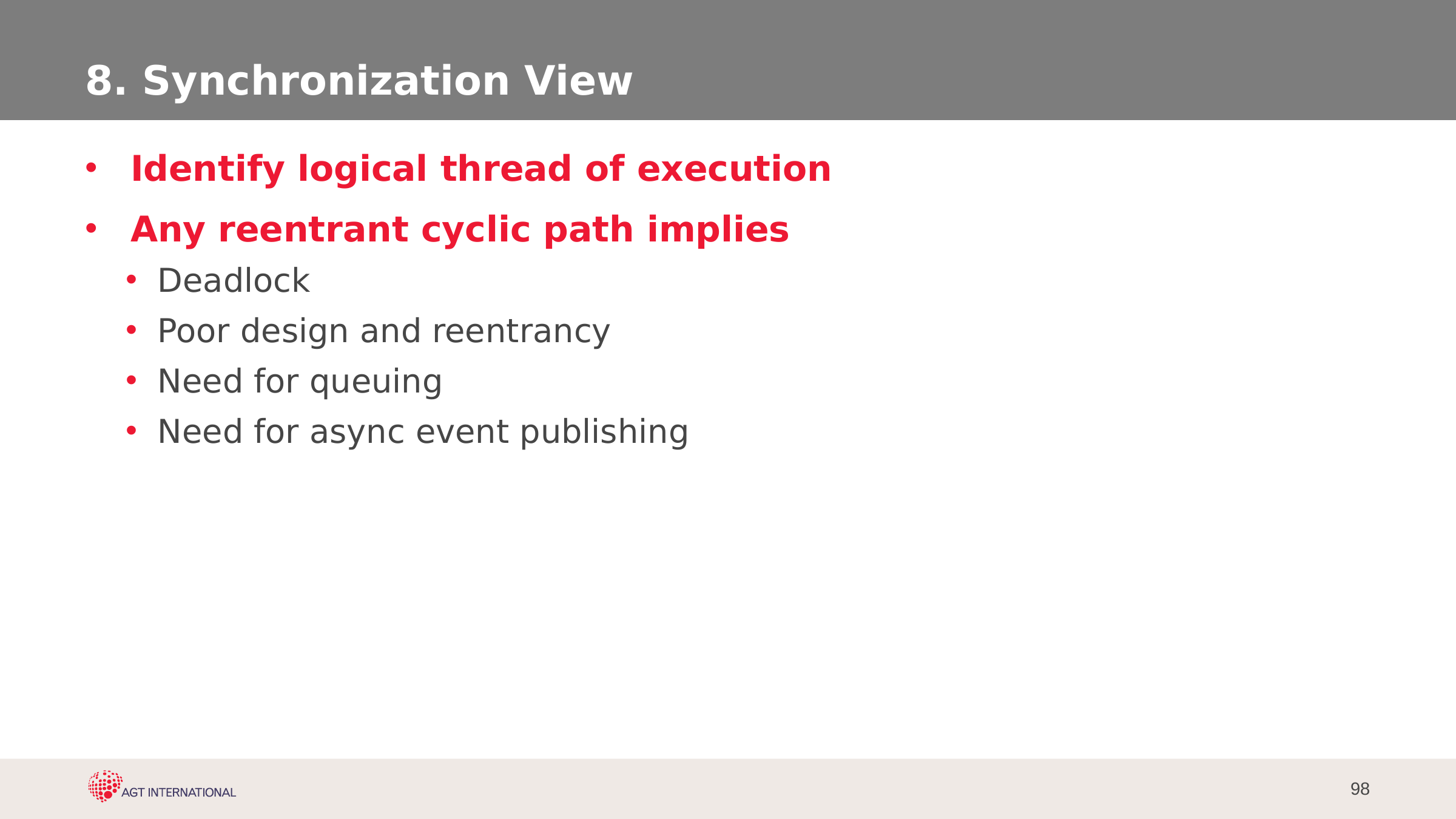

# 8. Synchronization View
Identify logical thread of execution
Any reentrant cyclic path implies
Deadlock
Poor design and reentrancy
Need for queuing
Need for async event publishing